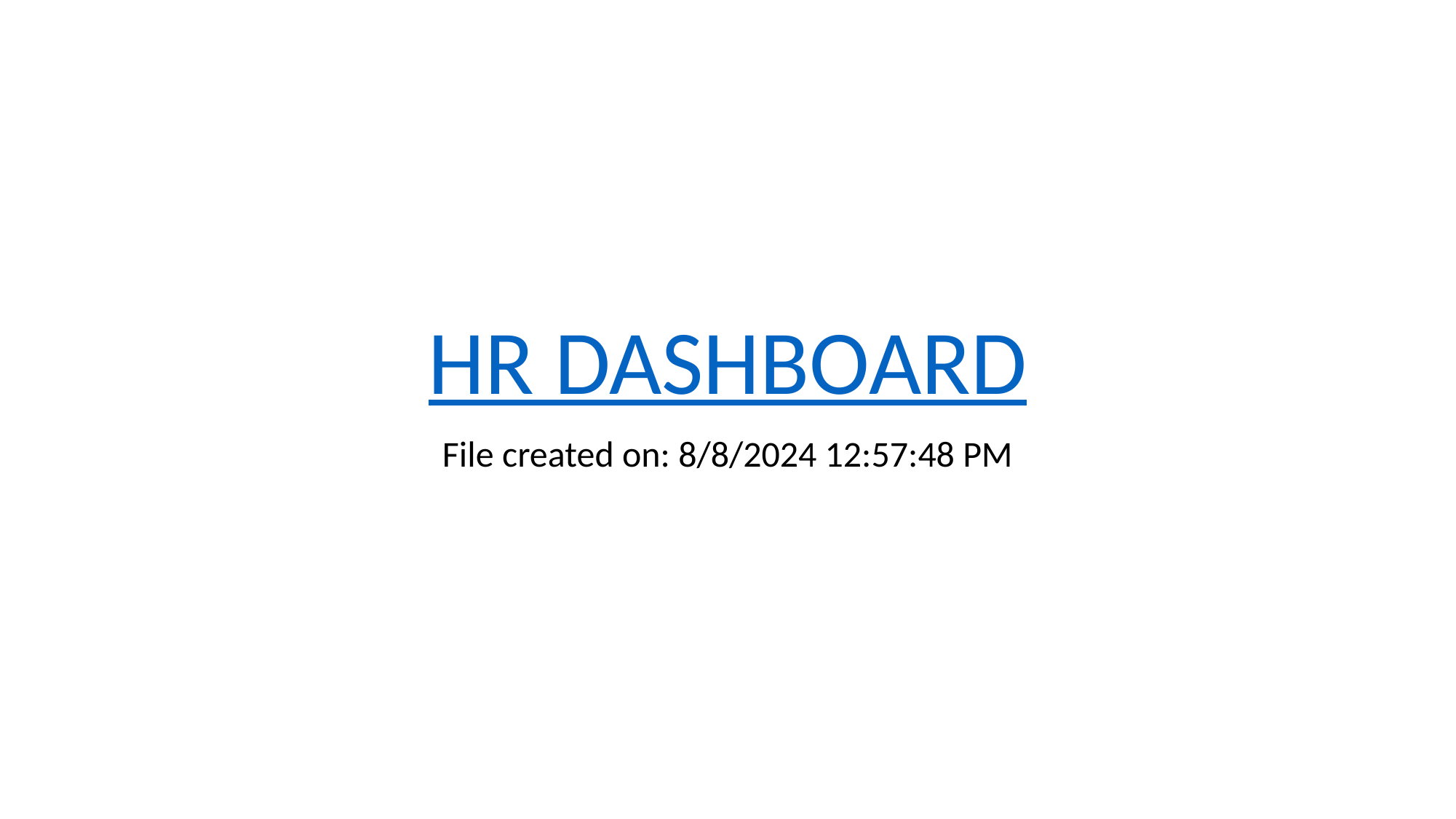

# HR DASHBOARD
File created on: 8/8/2024 12:57:48 PM